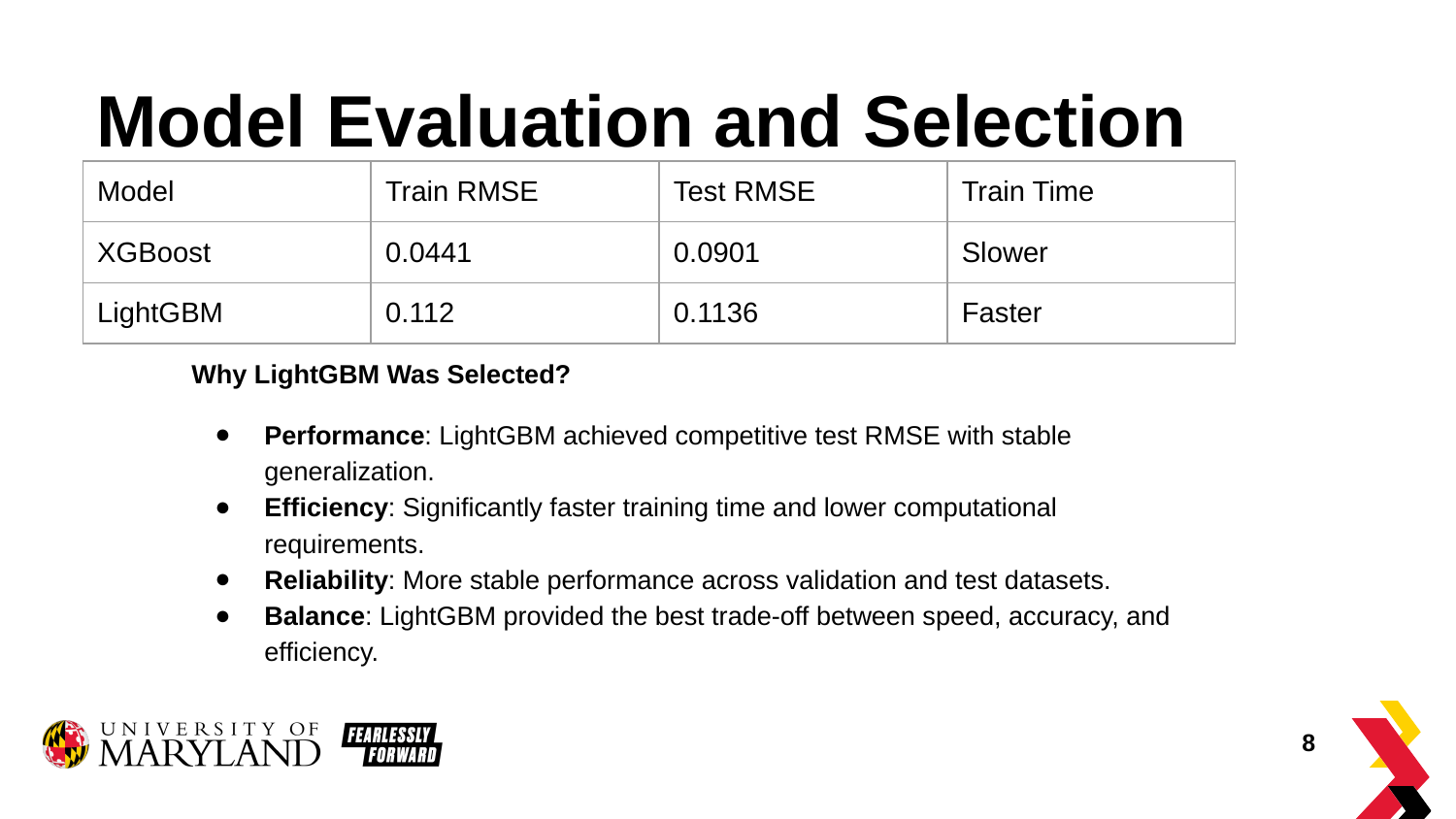

# Model Evaluation and Selection
| Model | Train RMSE | Test RMSE | Train Time |
| --- | --- | --- | --- |
| XGBoost | 0.0441 | 0.0901 | Slower |
| LightGBM | 0.112 | 0.1136 | Faster |
Why LightGBM Was Selected?
Performance: LightGBM achieved competitive test RMSE with stable generalization.
Efficiency: Significantly faster training time and lower computational requirements.
Reliability: More stable performance across validation and test datasets.
Balance: LightGBM provided the best trade-off between speed, accuracy, and efficiency.

8